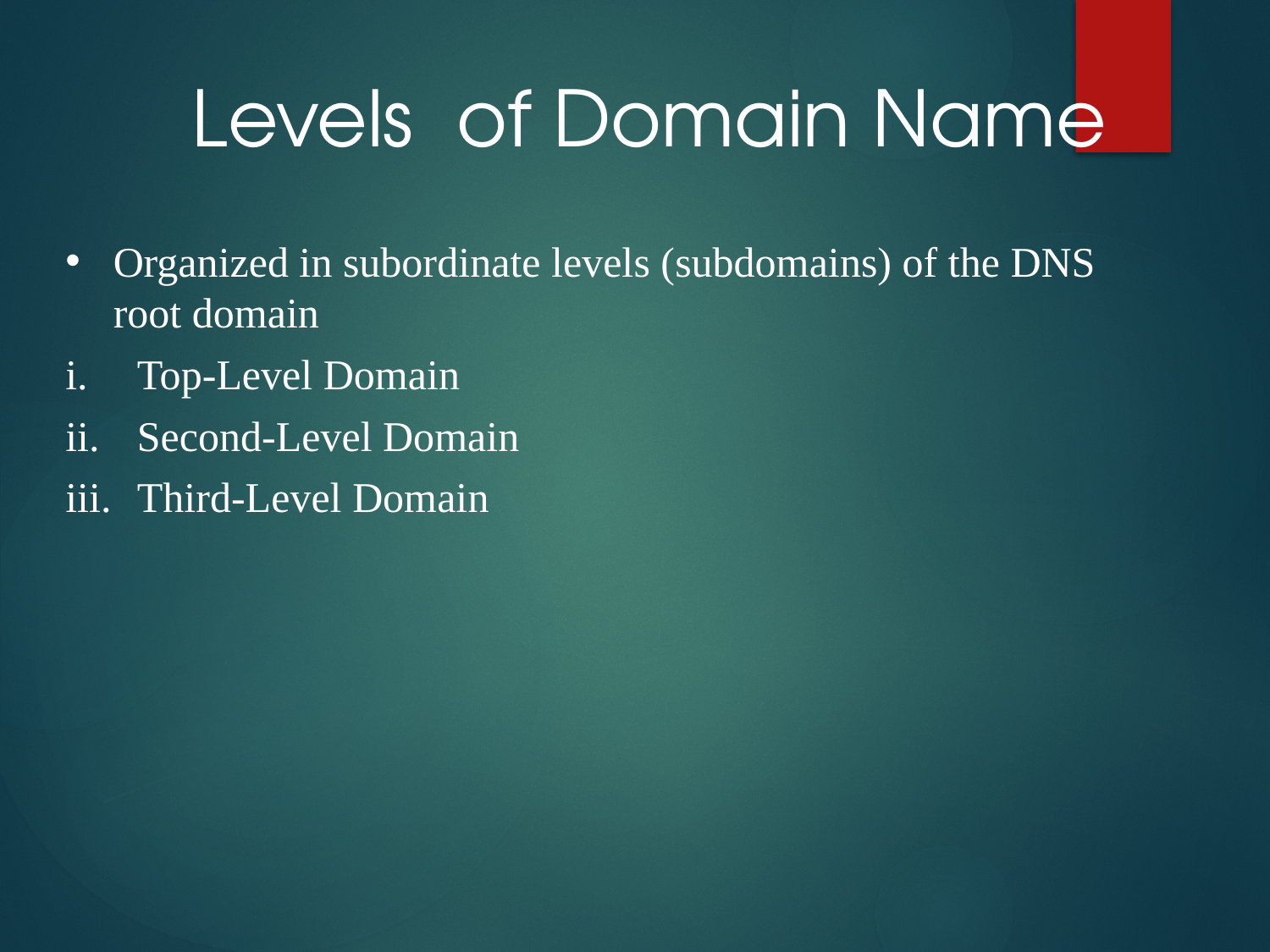

Levels  of Domain Name

Organized in subordinate levels (subdomains) of the DNS root domain
Top-Level Domain
Second-Level Domain
Third-Level Domain